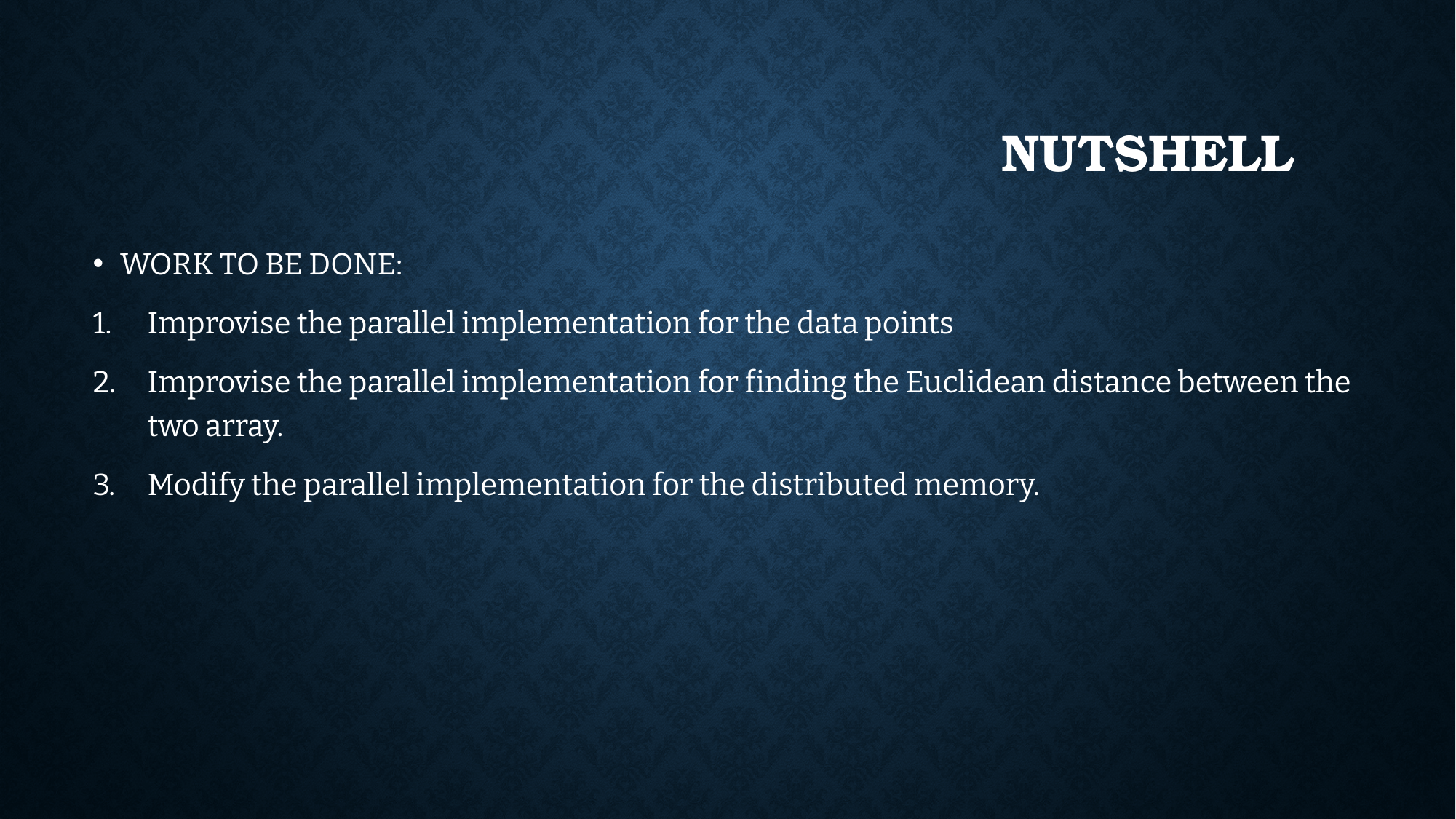

# NUTSHELL
WORK TO BE DONE:
Improvise the parallel implementation for the data points
Improvise the parallel implementation for finding the Euclidean distance between the two array.
Modify the parallel implementation for the distributed memory.